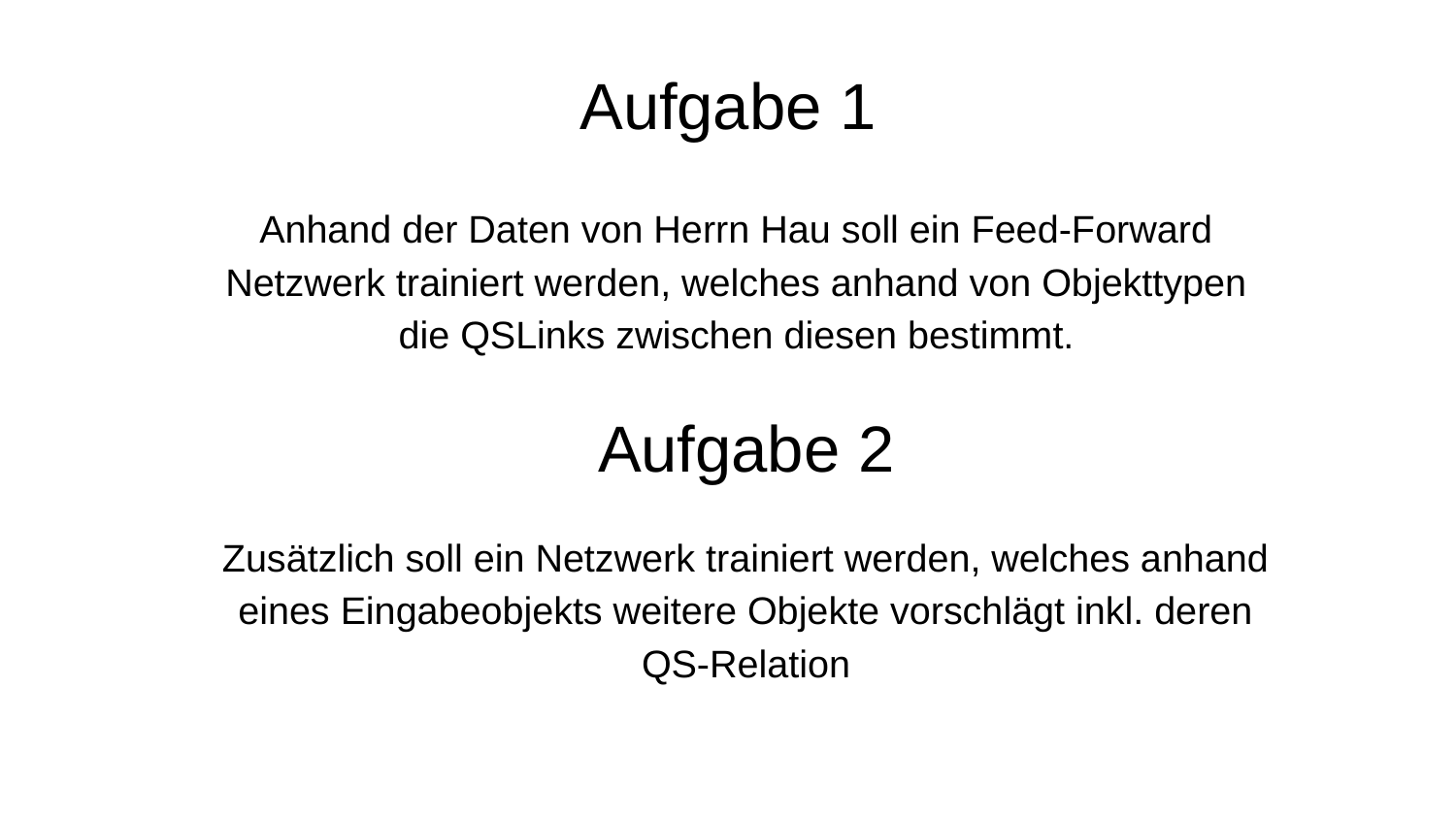

# Aufgabe 1
Anhand der Daten von Herrn Hau soll ein Feed-Forward Netzwerk trainiert werden, welches anhand von Objekttypen die QSLinks zwischen diesen bestimmt.
Aufgabe 2
Zusätzlich soll ein Netzwerk trainiert werden, welches anhand eines Eingabeobjekts weitere Objekte vorschlägt inkl. deren QS-Relation